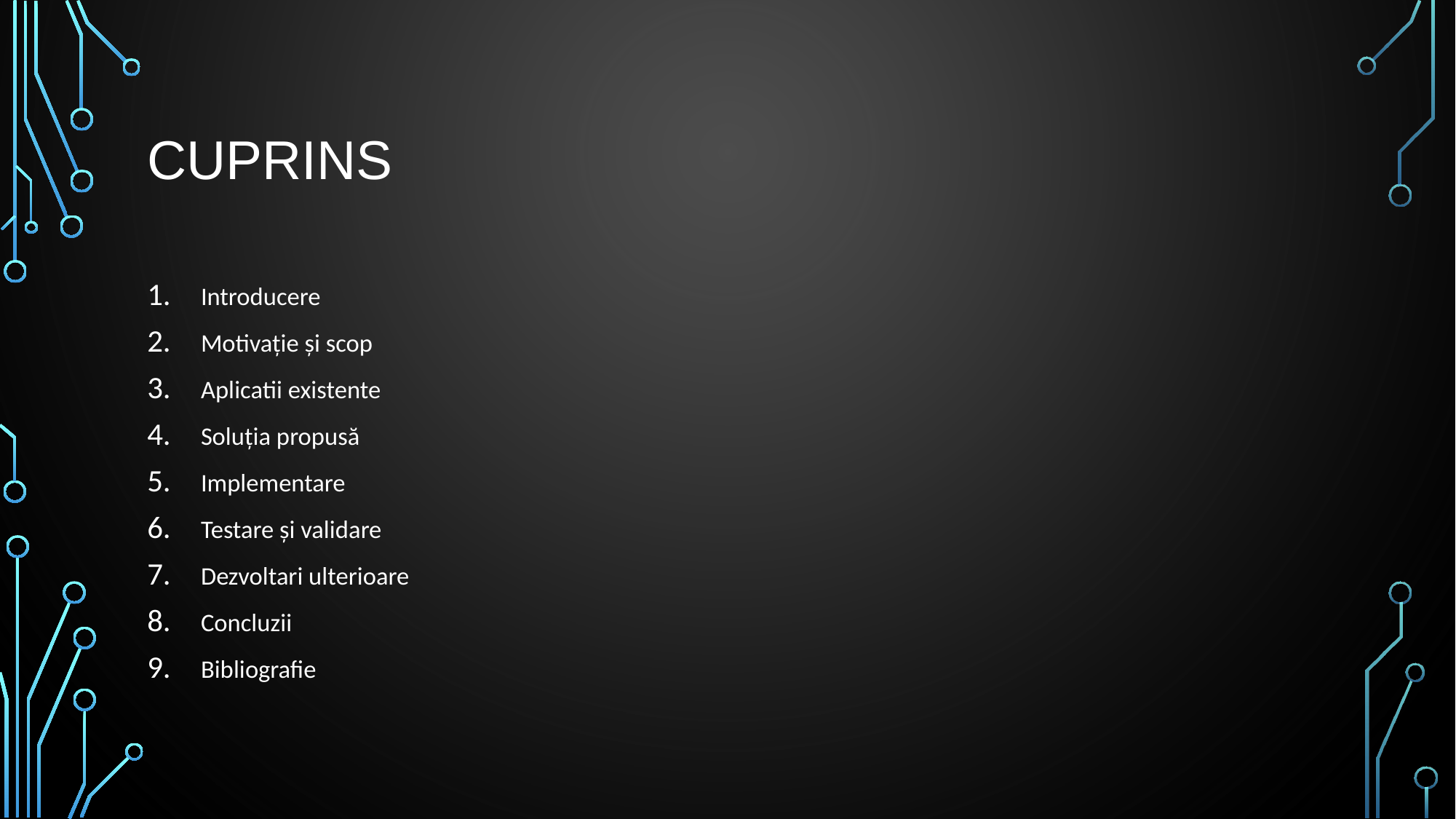

# Cuprins
Introducere
Motivație și scop
Aplicatii existente
Soluția propusă
Implementare
Testare și validare
Dezvoltari ulterioare
Concluzii
Bibliografie